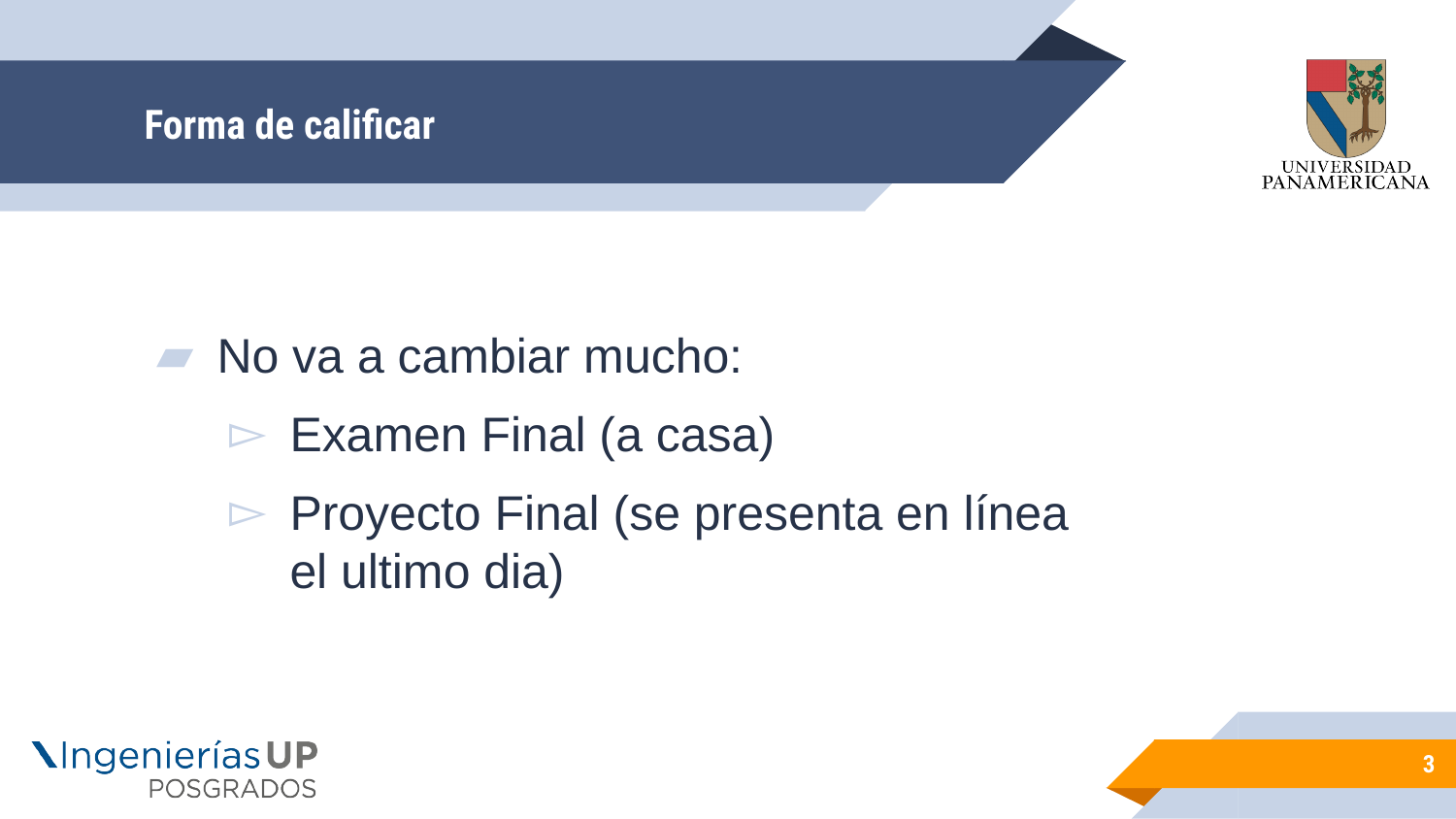

# Forma de calificar
No va a cambiar mucho:
Examen Final (a casa)
Proyecto Final (se presenta en línea el ultimo dia)
3